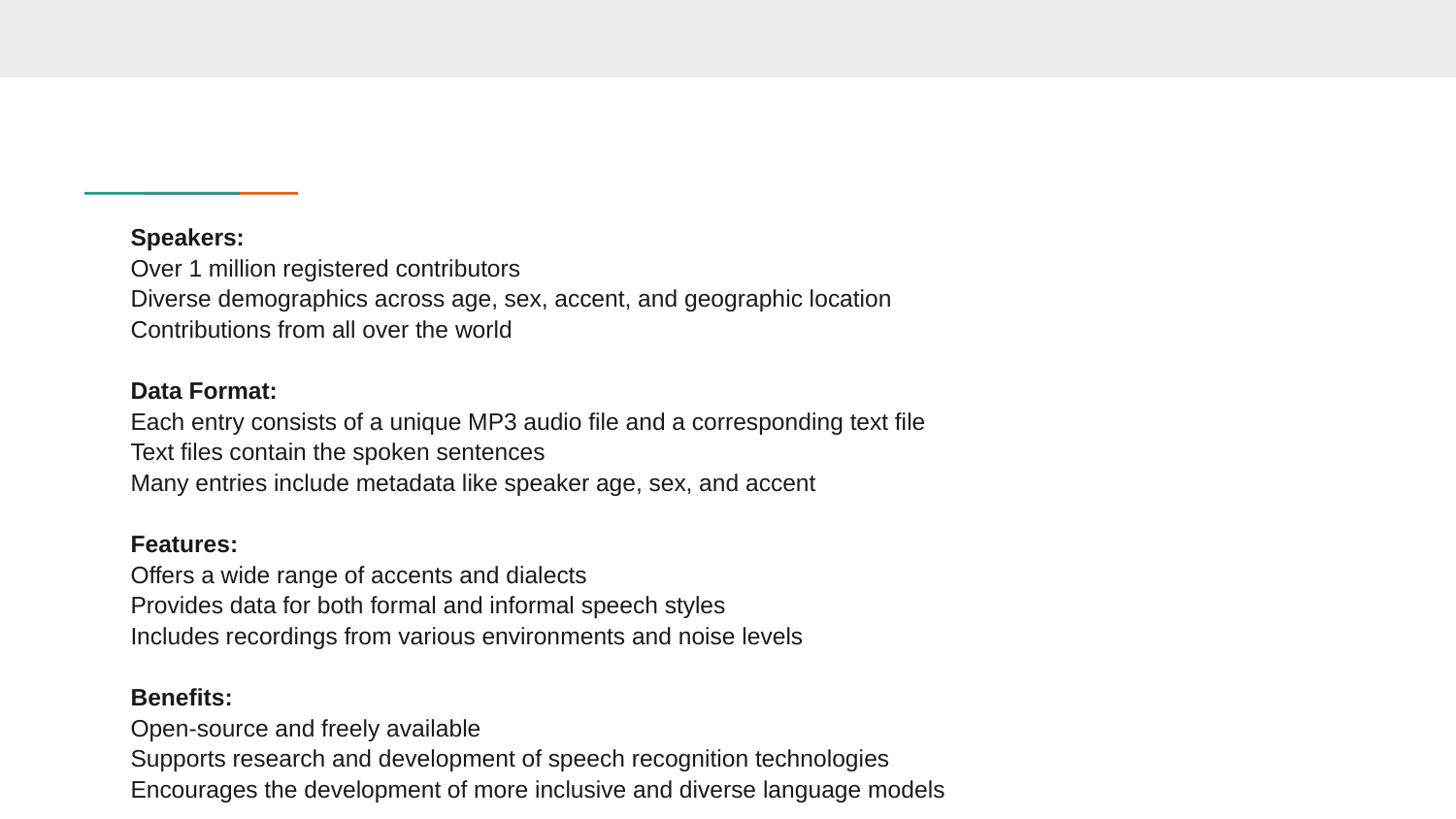

Speakers:
Over 1 million registered contributors
Diverse demographics across age, sex, accent, and geographic location
Contributions from all over the world

Data Format:
Each entry consists of a unique MP3 audio file and a corresponding text file
Text files contain the spoken sentences
Many entries include metadata like speaker age, sex, and accent

Features:
Offers a wide range of accents and dialects
Provides data for both formal and informal speech styles
Includes recordings from various environments and noise levels

Benefits:
Open-source and freely available
Supports research and development of speech recognition technologies
Encourages the development of more inclusive and diverse language models